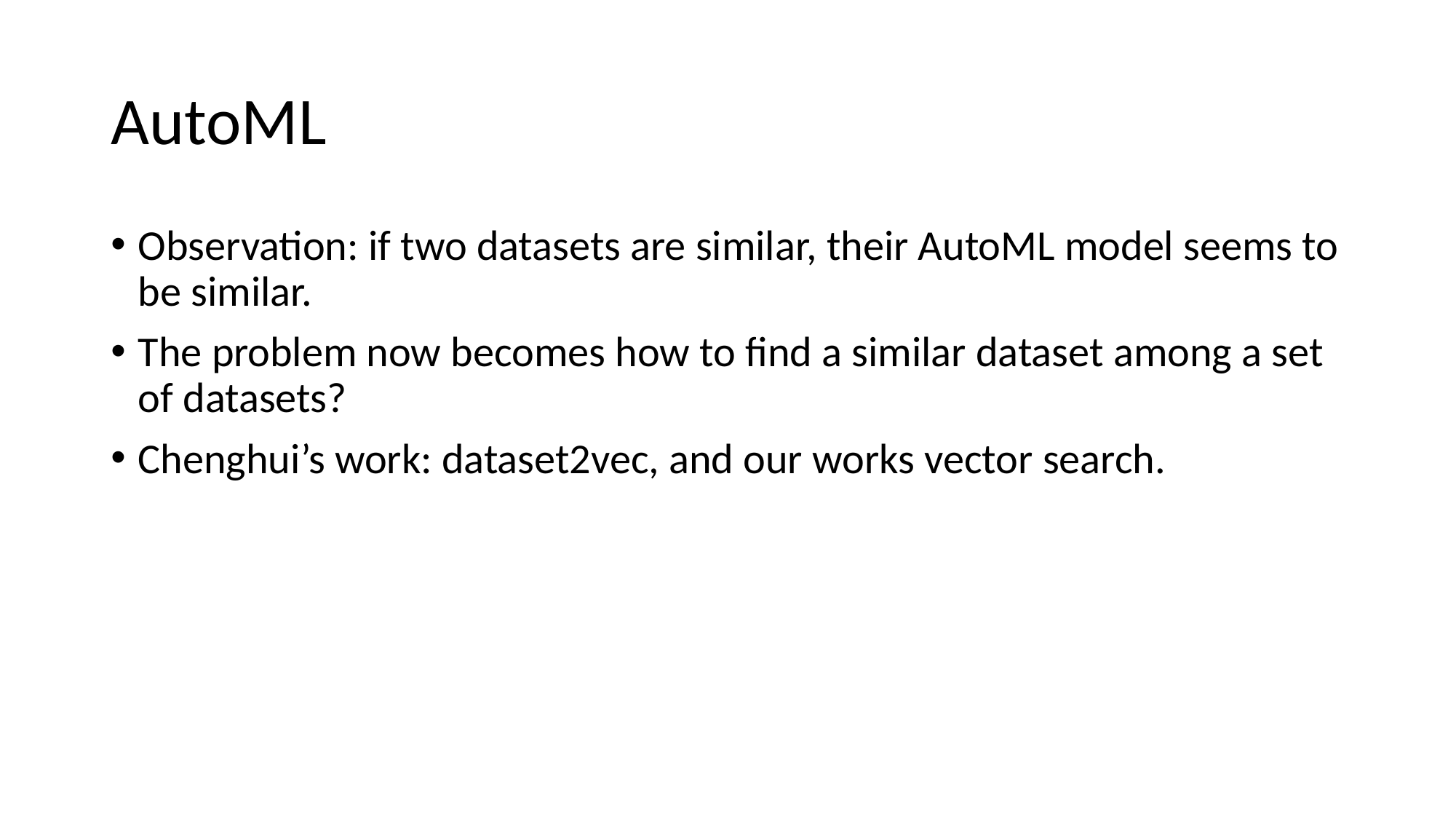

# AutoML
Observation: if two datasets are similar, their AutoML model seems to be similar.
The problem now becomes how to find a similar dataset among a set of datasets?
Chenghui’s work: dataset2vec, and our works vector search.